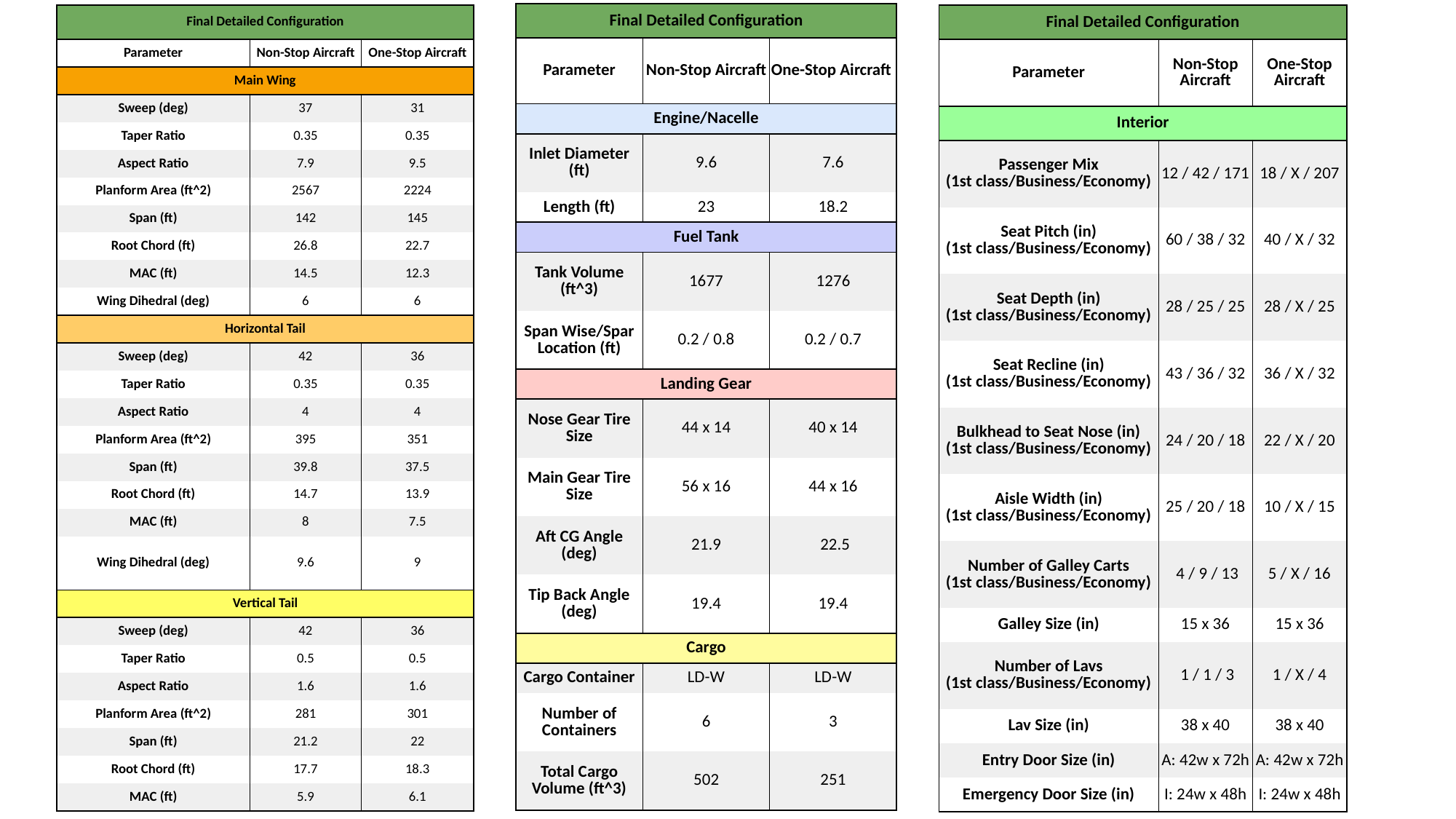

| Final Detailed Configuration |  |  |
| --- | --- | --- |
| Parameter | Non-Stop Aircraft | One-Stop Aircraft |
| Engine/Nacelle |  |  |
| Inlet Diameter (ft) | 9.6 | 7.6 |
| Length (ft) | 23 | 18.2 |
| Fuel Tank |  |  |
| Tank Volume (ft^3) | 1677 | 1276 |
| Span Wise/Spar Location (ft) | 0.2 / 0.8 | 0.2 / 0.7 |
| Landing Gear |  |  |
| Nose Gear Tire Size | 44 x 14 | 40 x 14 |
| Main Gear Tire Size | 56 x 16 | 44 x 16 |
| Aft CG Angle (deg) | 21.9 | 22.5 |
| Tip Back Angle (deg) | 19.4 | 19.4 |
| Cargo |  |  |
| Cargo Container | LD-W | LD-W |
| Number of Containers | 6 | 3 |
| Total Cargo Volume (ft^3) | 502 | 251 |
| Final Detailed Configuration |  |  |
| --- | --- | --- |
| Parameter | Non-Stop Aircraft | One-Stop Aircraft |
| Interior |  |  |
| Passenger Mix (1st class/Business/Economy) | 12 / 42 / 171 | 18 / X / 207 |
| Seat Pitch (in) (1st class/Business/Economy) | 60 / 38 / 32 | 40 / X / 32 |
| Seat Depth (in) (1st class/Business/Economy) | 28 / 25 / 25 | 28 / X / 25 |
| Seat Recline (in) (1st class/Business/Economy) | 43 / 36 / 32 | 36 / X / 32 |
| Bulkhead to Seat Nose (in) (1st class/Business/Economy) | 24 / 20 / 18 | 22 / X / 20 |
| Aisle Width (in) (1st class/Business/Economy) | 25 / 20 / 18 | 10 / X / 15 |
| Number of Galley Carts (1st class/Business/Economy) | 4 / 9 / 13 | 5 / X / 16 |
| Galley Size (in) | 15 x 36 | 15 x 36 |
| Number of Lavs (1st class/Business/Economy) | 1 / 1 / 3 | 1 / X / 4 |
| Lav Size (in) | 38 x 40 | 38 x 40 |
| Entry Door Size (in) | A: 42w x 72h | A: 42w x 72h |
| Emergency Door Size (in) | I: 24w x 48h | I: 24w x 48h |
| Final Detailed Configuration |  |  |
| --- | --- | --- |
| Parameter | Non-Stop Aircraft | One-Stop Aircraft |
| Main Wing |  |  |
| Sweep (deg) | 37 | 31 |
| Taper Ratio | 0.35 | 0.35 |
| Aspect Ratio | 7.9 | 9.5 |
| Planform Area (ft^2) | 2567 | 2224 |
| Span (ft) | 142 | 145 |
| Root Chord (ft) | 26.8 | 22.7 |
| MAC (ft) | 14.5 | 12.3 |
| Wing Dihedral (deg) | 6 | 6 |
| Horizontal Tail |  |  |
| Sweep (deg) | 42 | 36 |
| Taper Ratio | 0.35 | 0.35 |
| Aspect Ratio | 4 | 4 |
| Planform Area (ft^2) | 395 | 351 |
| Span (ft) | 39.8 | 37.5 |
| Root Chord (ft) | 14.7 | 13.9 |
| MAC (ft) | 8 | 7.5 |
| Wing Dihedral (deg) | 9.6 | 9 |
| Vertical Tail |  |  |
| Sweep (deg) | 42 | 36 |
| Taper Ratio | 0.5 | 0.5 |
| Aspect Ratio | 1.6 | 1.6 |
| Planform Area (ft^2) | 281 | 301 |
| Span (ft) | 21.2 | 22 |
| Root Chord (ft) | 17.7 | 18.3 |
| MAC (ft) | 5.9 | 6.1 |